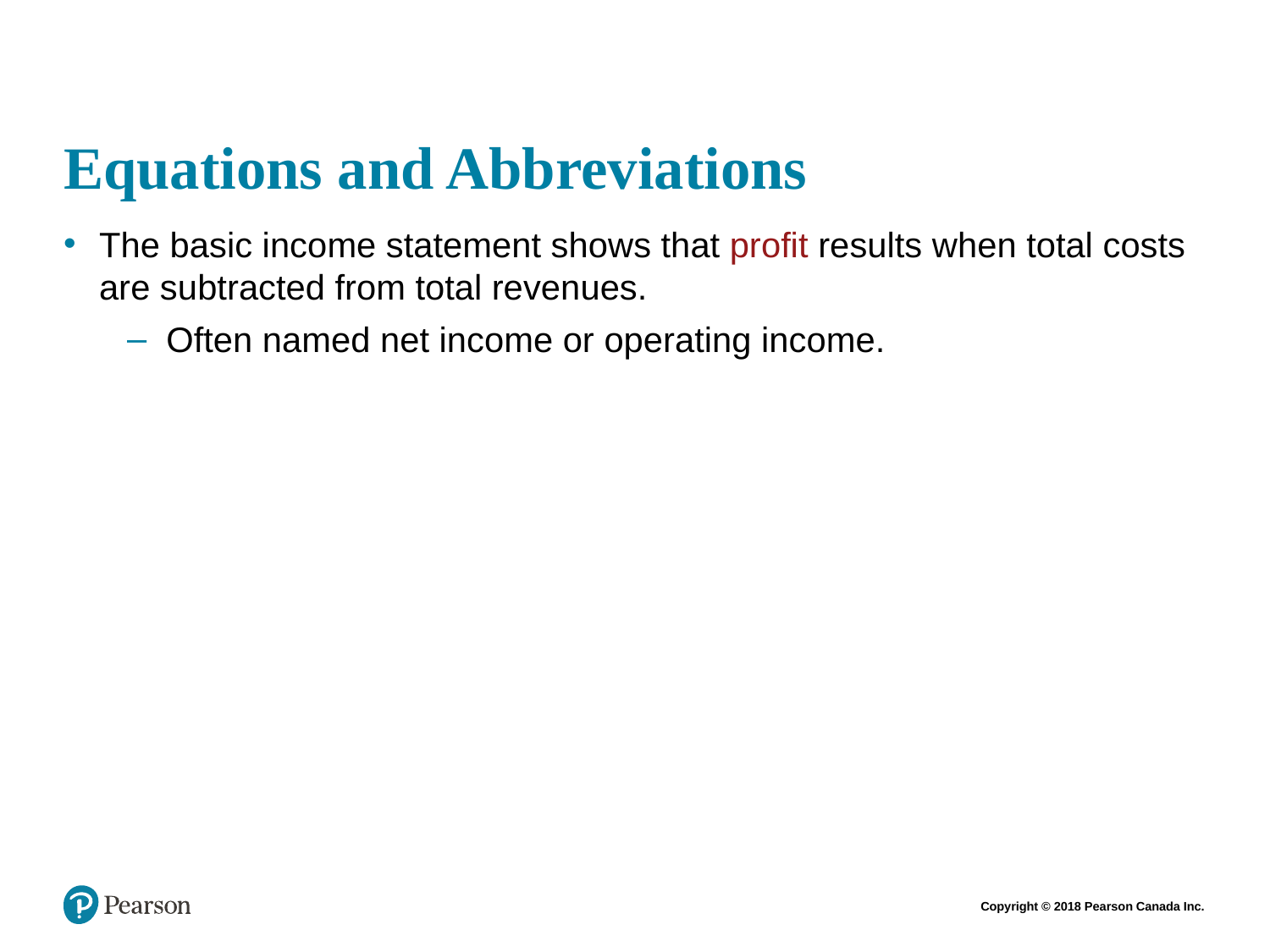

# Equations and Abbreviations
The basic income statement shows that profit results when total costs are subtracted from total revenues.
Often named net income or operating income.